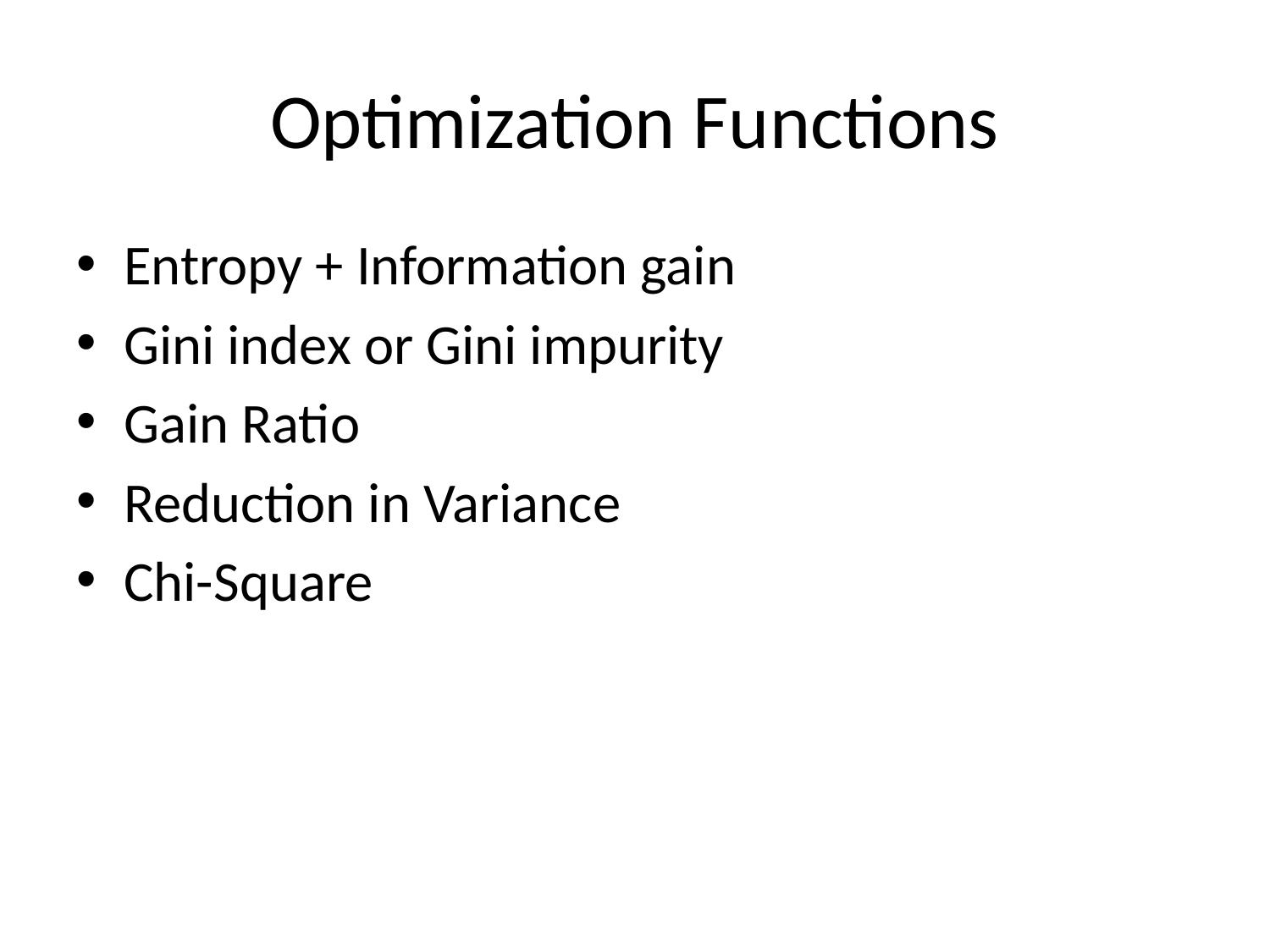

# Optimization Functions
Entropy + Information gain
Gini index or Gini impurity
Gain Ratio
Reduction in Variance
Chi-Square